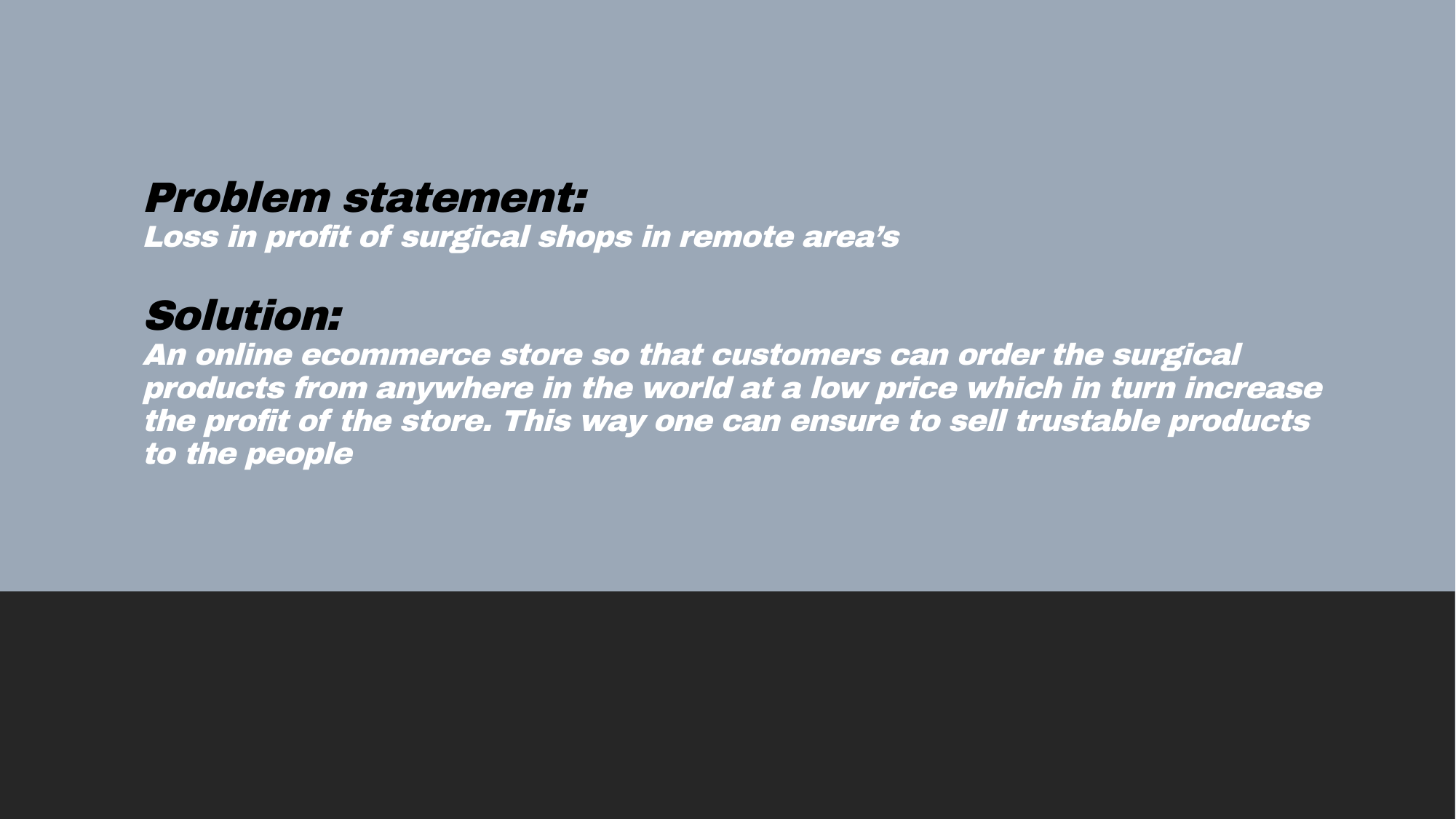

# Problem statement: Loss in profit of surgical shops in remote area’s Solution: An online ecommerce store so that customers can order the surgical products from anywhere in the world at a low price which in turn increase the profit of the store. This way one can ensure to sell trustable products to the people